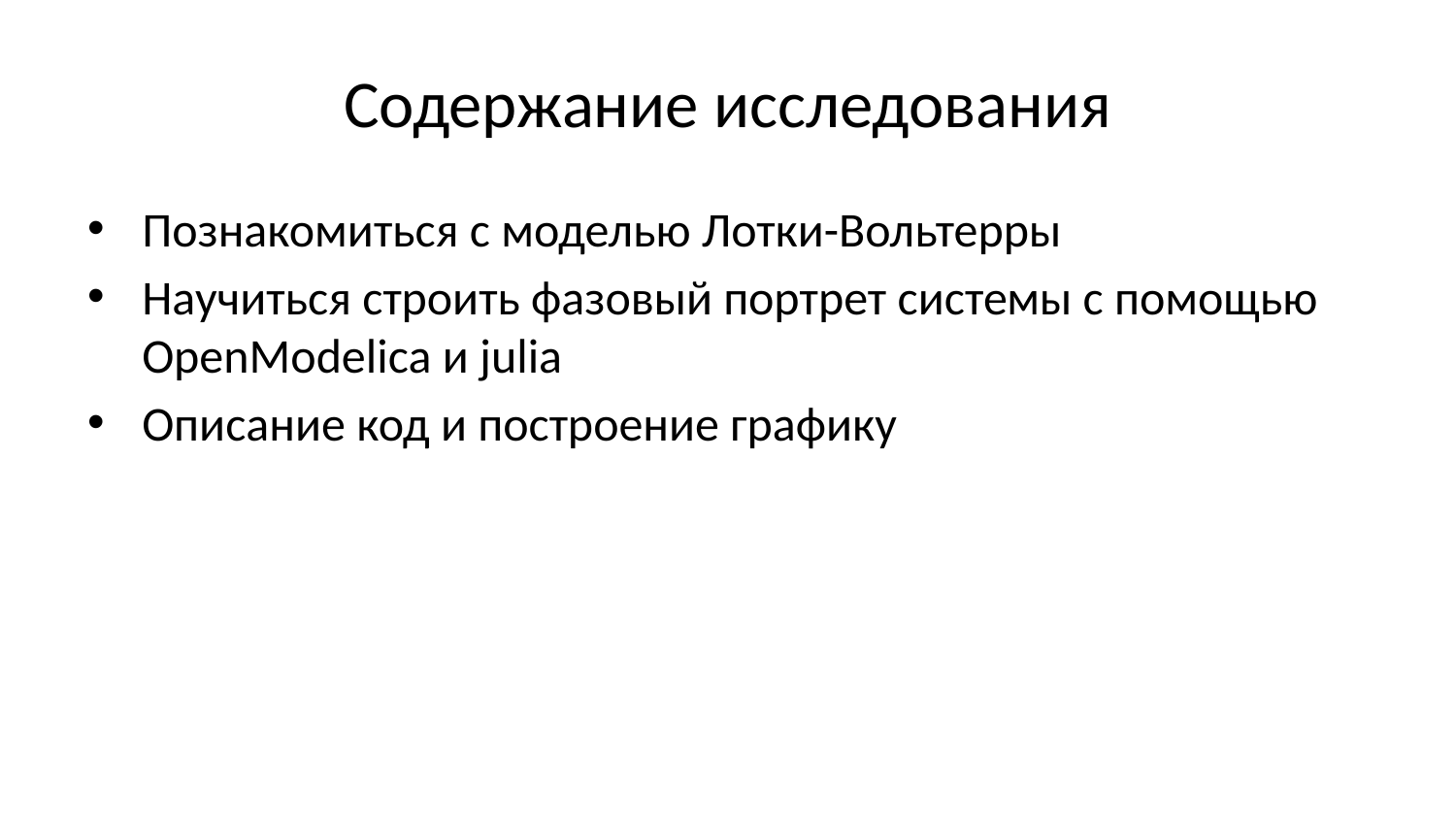

# Содержание исследования
Познакомиться с моделью Лотки-Вольтерры
Научиться строить фазовый портрет системы с помощью OpenModelica и julia
Описание код и построение графику